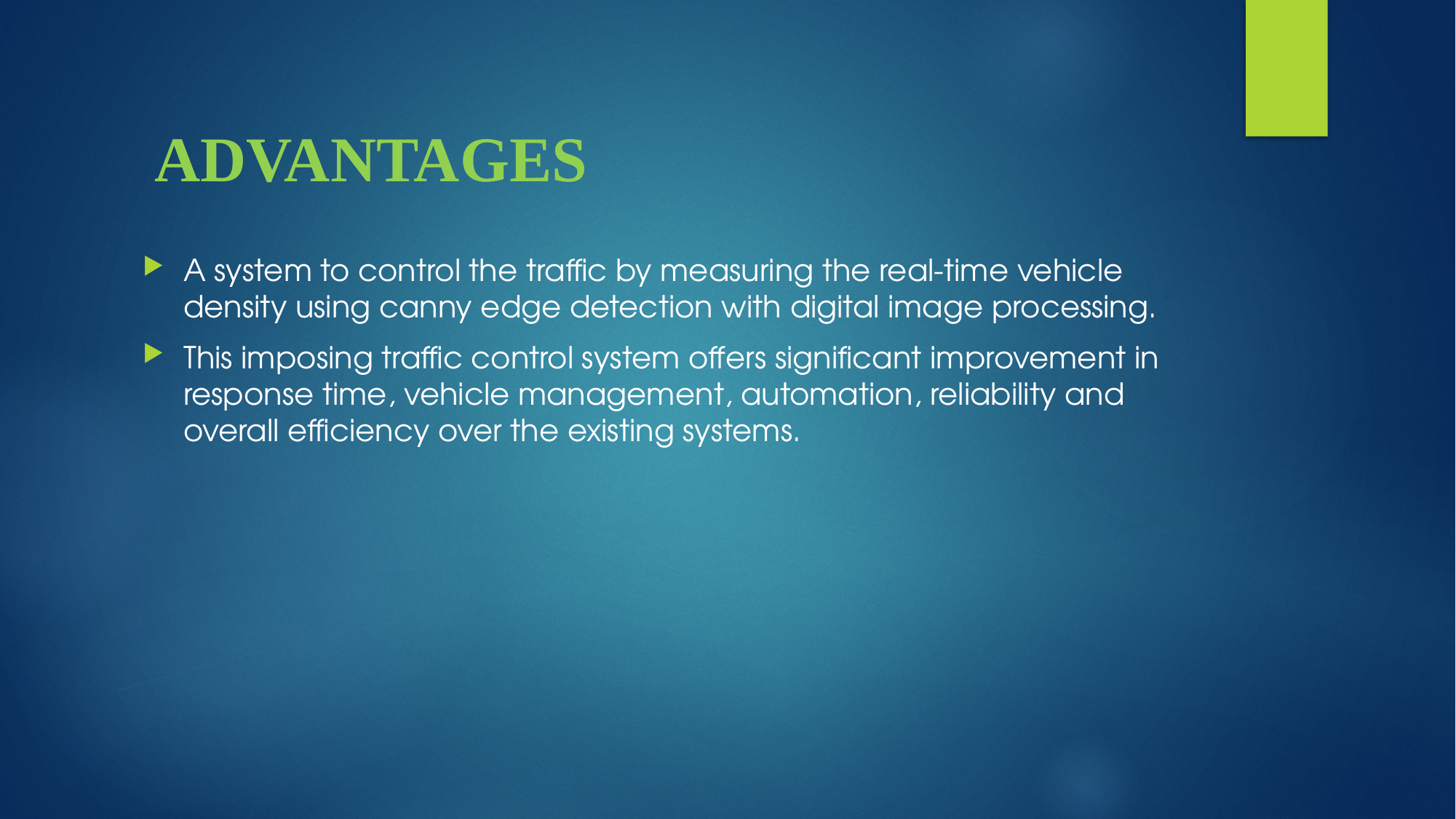

# ADVANTAGES
A system to control the traffic by measuring the real-time vehicle density using canny edge detection with digital image processing.
This imposing traffic control system offers significant improvement in response time, vehicle management, automation, reliability and overall efficiency over the existing systems.